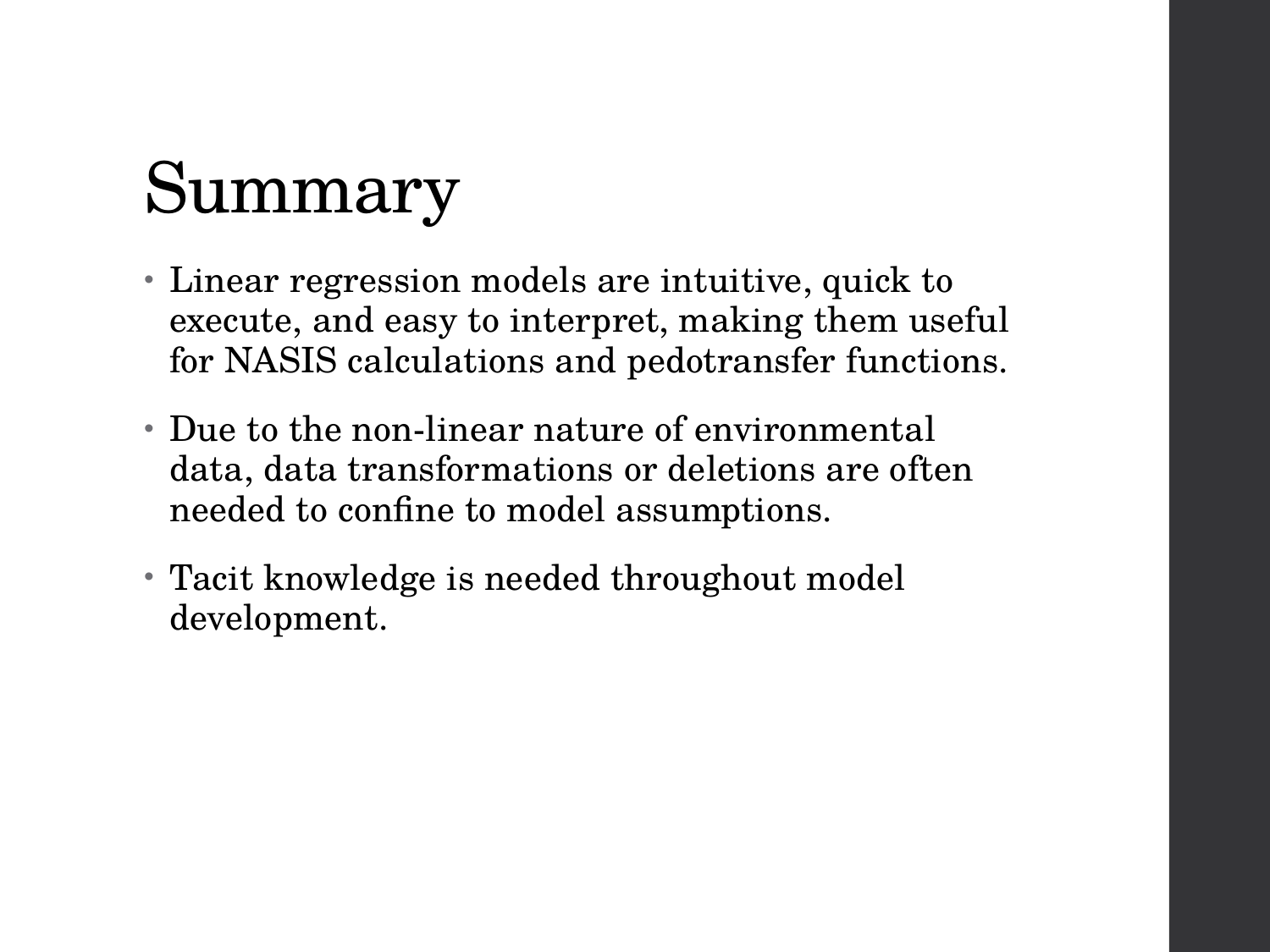

# Summary
Linear regression models are intuitive, quick to execute, and easy to interpret, making them useful for NASIS calculations and pedotransfer functions.
Due to the non-linear nature of environmental data, data transformations or deletions are often needed to confine to model assumptions.
Tacit knowledge is needed throughout model development.